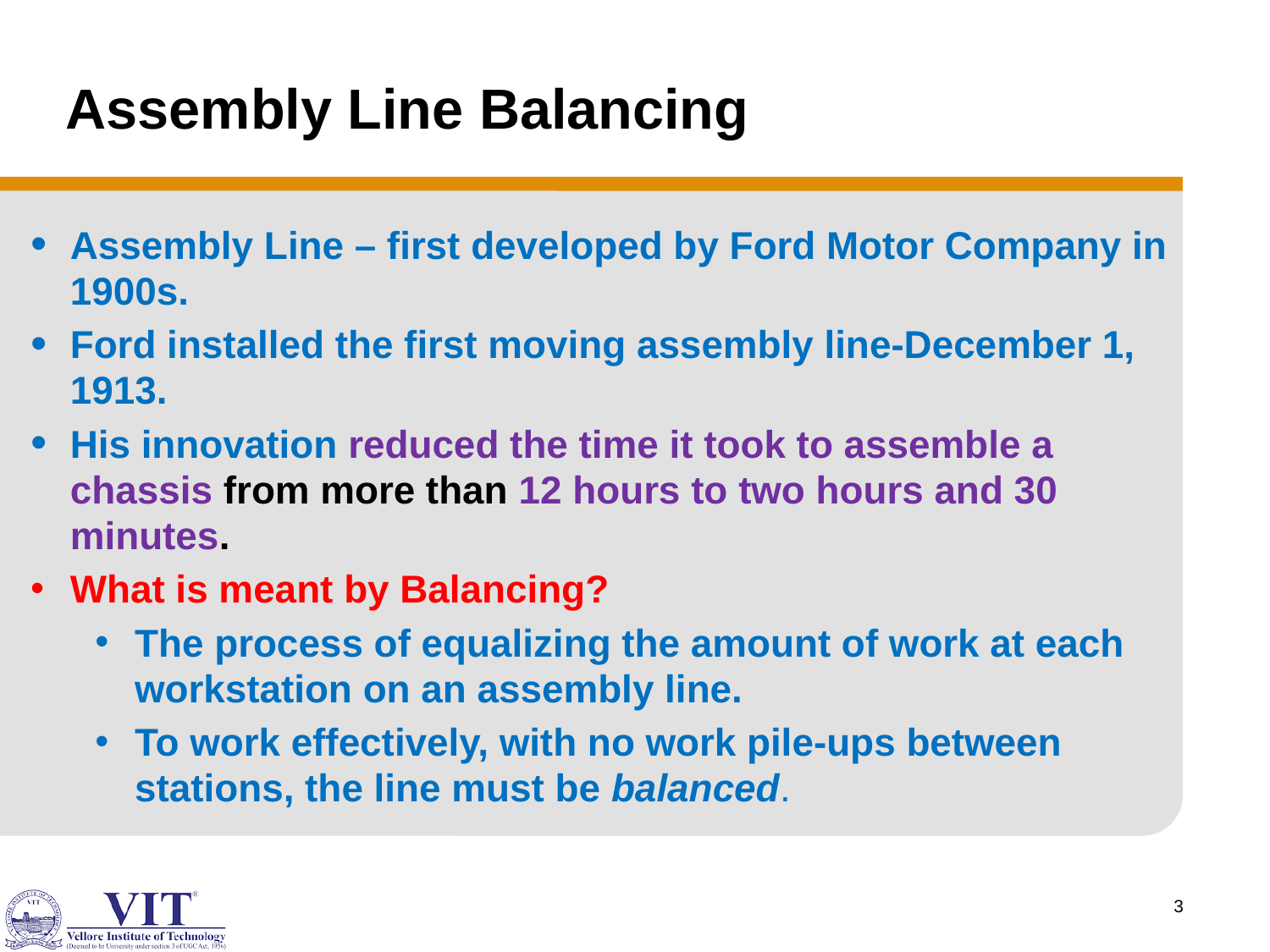

# Assembly Line Balancing
Assembly Line – first developed by Ford Motor Company in 1900s.
Ford installed the first moving assembly line-December 1, 1913.
His innovation reduced the time it took to assemble a chassis from more than 12 hours to two hours and 30 minutes.
What is meant by Balancing?
The process of equalizing the amount of work at each workstation on an assembly line.
To work effectively, with no work pile-ups between stations, the line must be balanced.